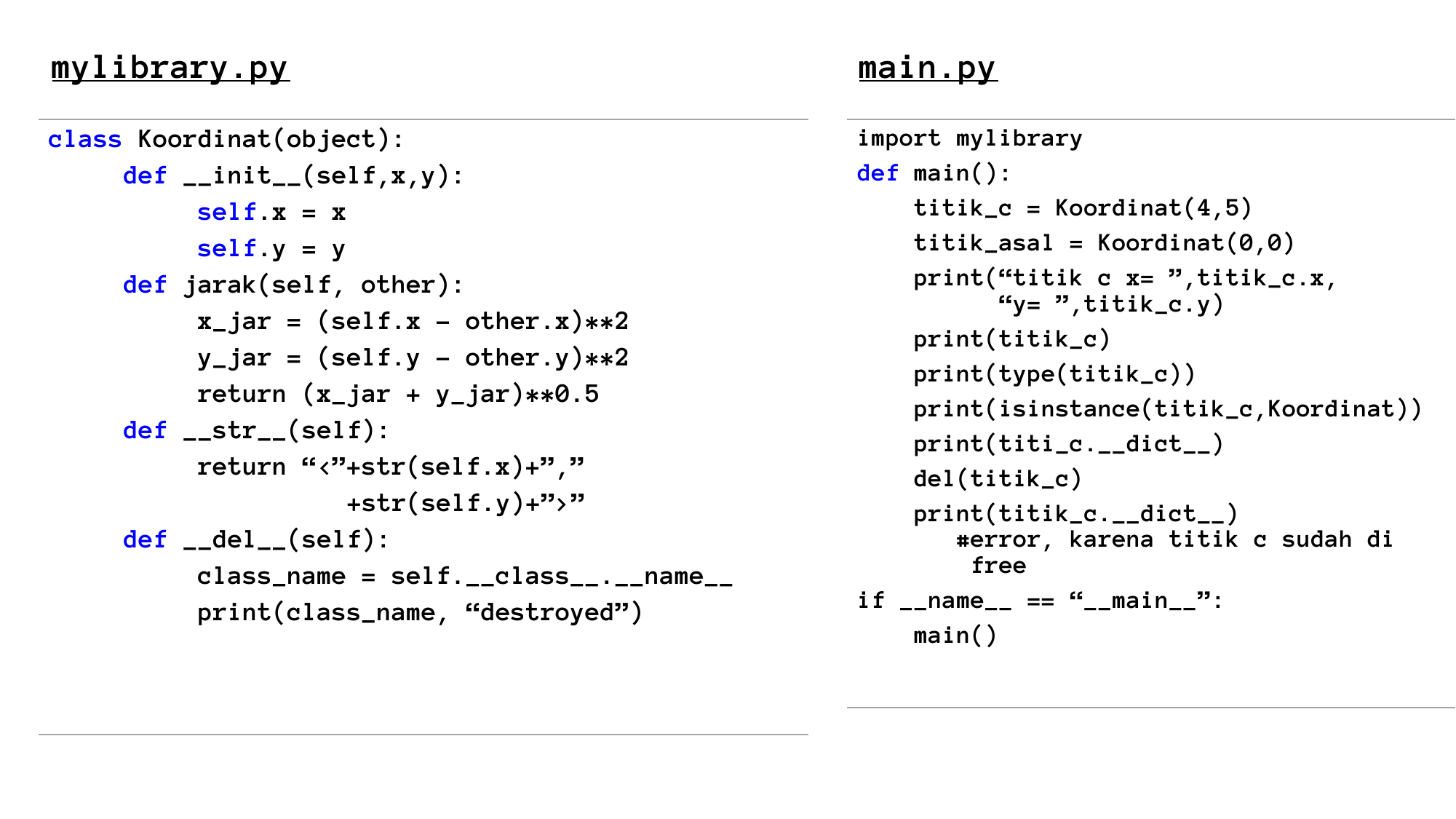

mylibrary.py
main.py
| class Koordinat(object): def \_\_init\_\_(self,x,y): self.x = x self.y = y def jarak(self, other): x\_jar = (self.x – other.x)\*\*2 y\_jar = (self.y – other.y)\*\*2 return (x\_jar + y\_jar)\*\*0.5 def \_\_str\_\_(self): return “<”+str(self.x)+”,” +str(self.y)+”>” def \_\_del\_\_(self): class\_name = self.\_\_class\_\_.\_\_name\_\_ print(class\_name, “destroyed”) |
| --- |
| import mylibrary def main(): titik\_c = Koordinat(4,5) titik\_asal = Koordinat(0,0) print(“titik c x= ”,titik\_c.x, “y= ”,titik\_c.y) print(titik\_c) print(type(titik\_c)) print(isinstance(titik\_c,Koordinat)) print(titi\_c.\_\_dict\_\_) del(titik\_c) print(titik\_c.\_\_dict\_\_) #error, karena titik c sudah di free if \_\_name\_\_ == “\_\_main\_\_”: main() |
| --- |